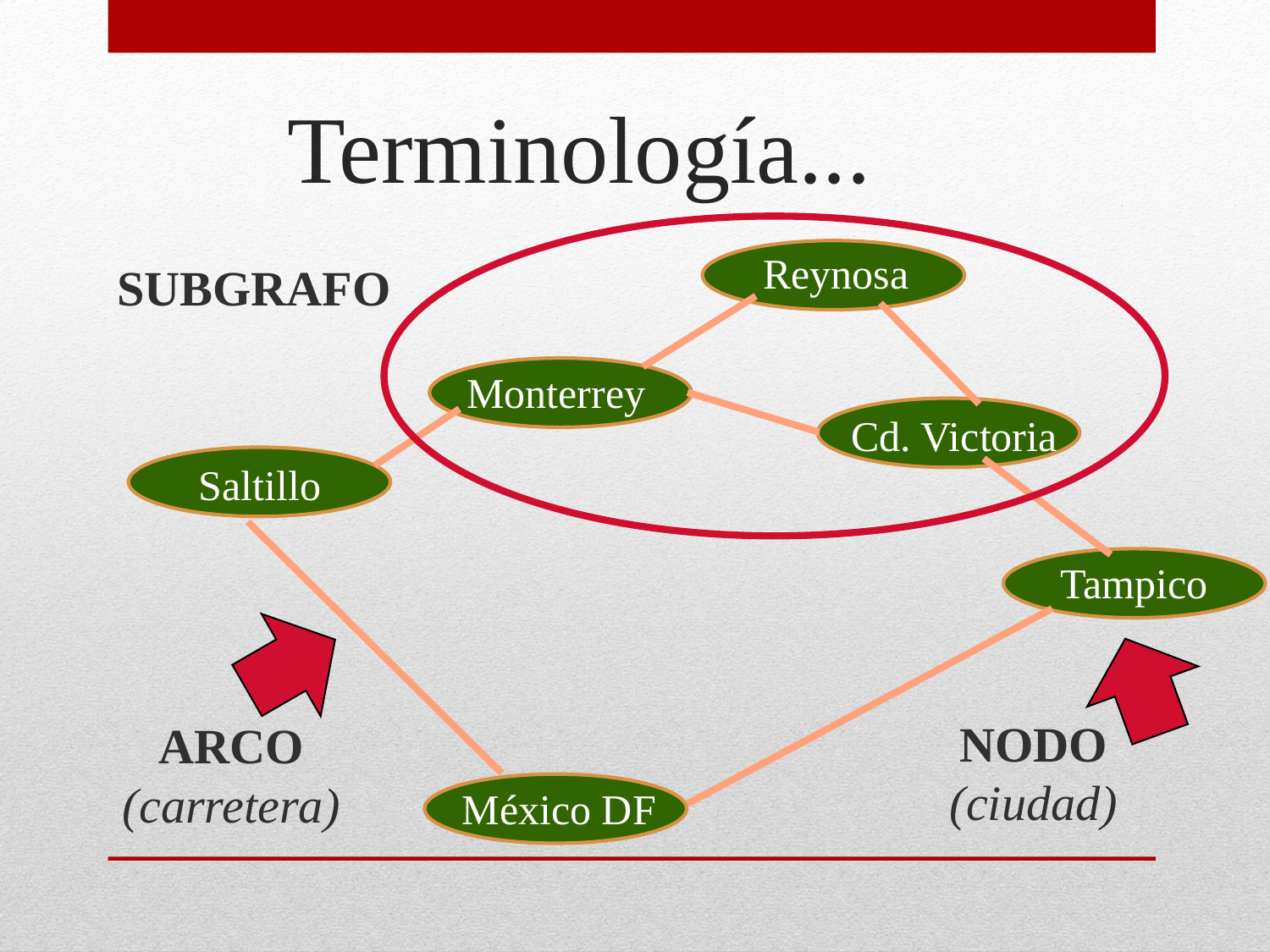

# Terminología...

Reynosa

SUBGRAFO

Monterrey

Cd. Victoria

Saltillo

Tampico

NODO
(ciudad)
ARCO
(carretera)

México DF